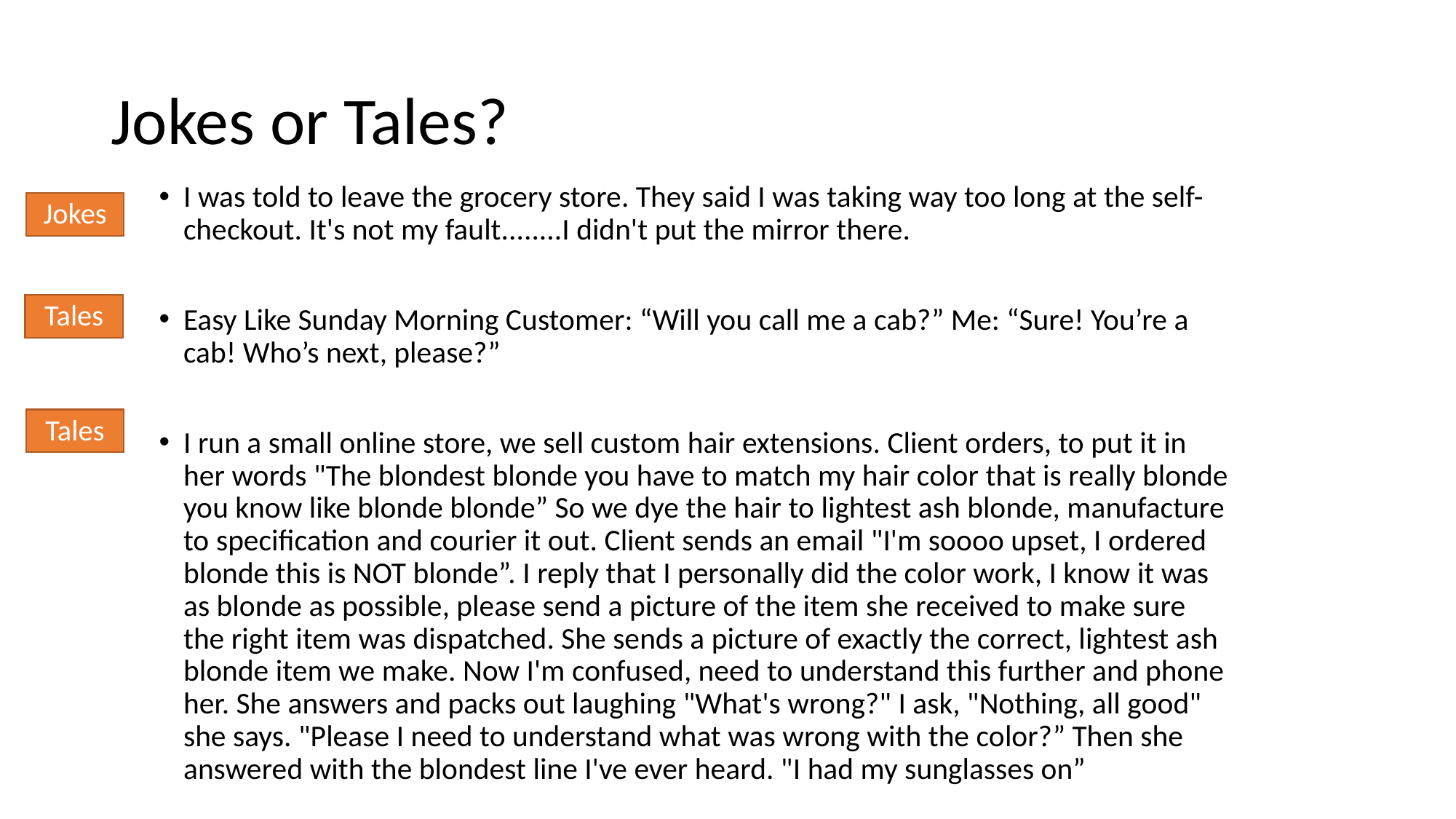

# Jokes or Tales?
I was told to leave the grocery store. They said I was taking way too long at the self-checkout. It's not my fault........I didn't put the mirror there.

Easy Like Sunday Morning Customer: “Will you call me a cab?” Me: “Sure! You’re a cab! Who’s next, please?”

I run a small online store, we sell custom hair extensions. Client orders, to put it in her words "The blondest blonde you have to match my hair color that is really blonde you know like blonde blonde” So we dye the hair to lightest ash blonde, manufacture to specification and courier it out. Client sends an email "I'm soooo upset, I ordered blonde this is NOT blonde”. I reply that I personally did the color work, I know it was as blonde as possible, please send a picture of the item she received to make sure the right item was dispatched. She sends a picture of exactly the correct, lightest ash blonde item we make. Now I'm confused, need to understand this further and phone her. She answers and packs out laughing "What's wrong?" I ask, "Nothing, all good" she says. "Please I need to understand what was wrong with the color?” Then she answered with the blondest line I've ever heard. "I had my sunglasses on”
Jokes
Tales
Tales